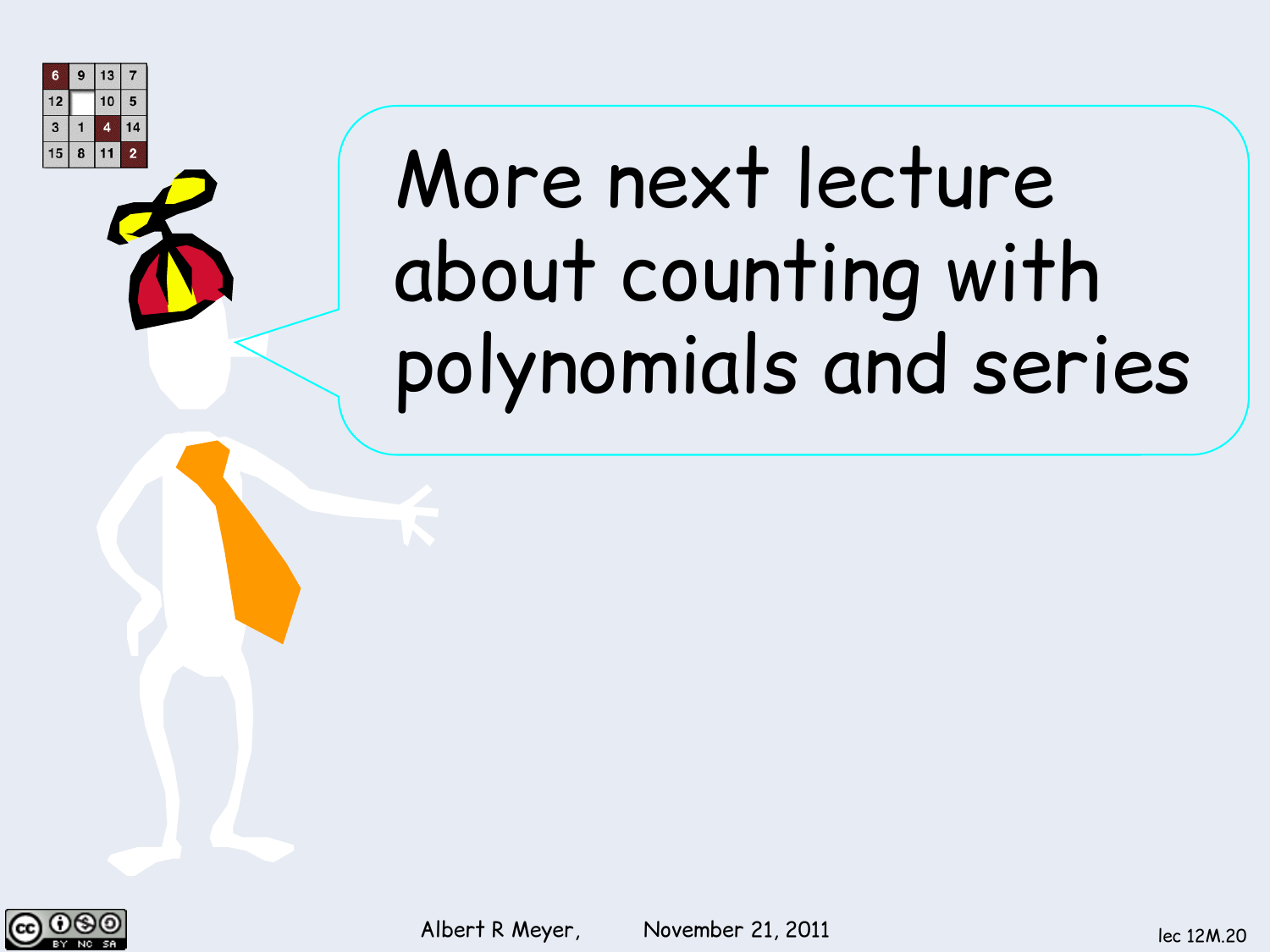

More next lecture about counting with polynomials and series

lec 12M.20